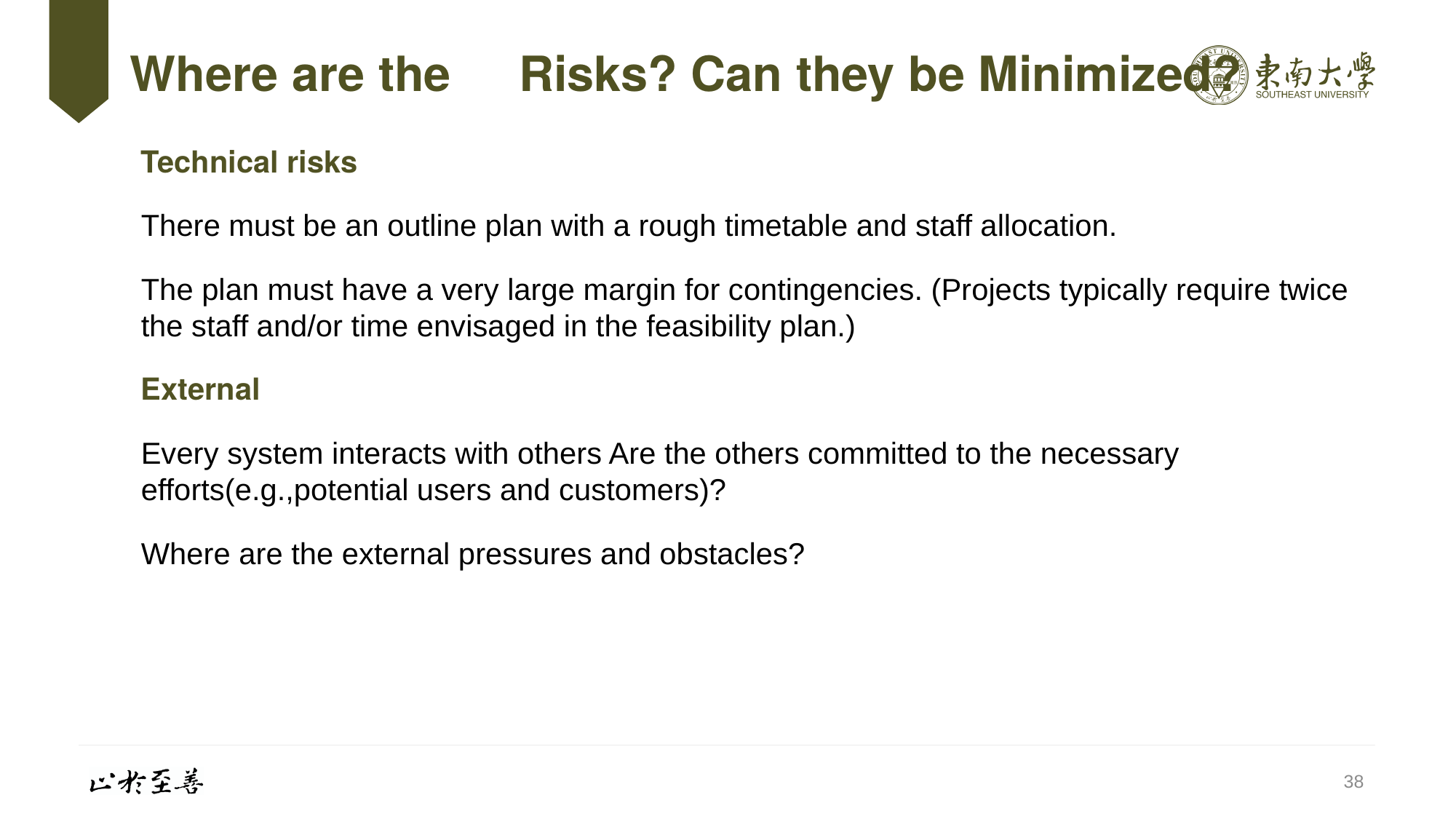

# Where are the	Risks? Can they be Minimized?
Technical risks
There must be an outline plan with a rough timetable and staff allocation.
The plan must have a very large margin for contingencies. (Projects typically require twice the staff and/or time envisaged in the feasibility plan.)
External
Every system interacts with others Are the others committed to the necessary efforts(e.g.,potential users and customers)?
Where are the external pressures and obstacles?
38